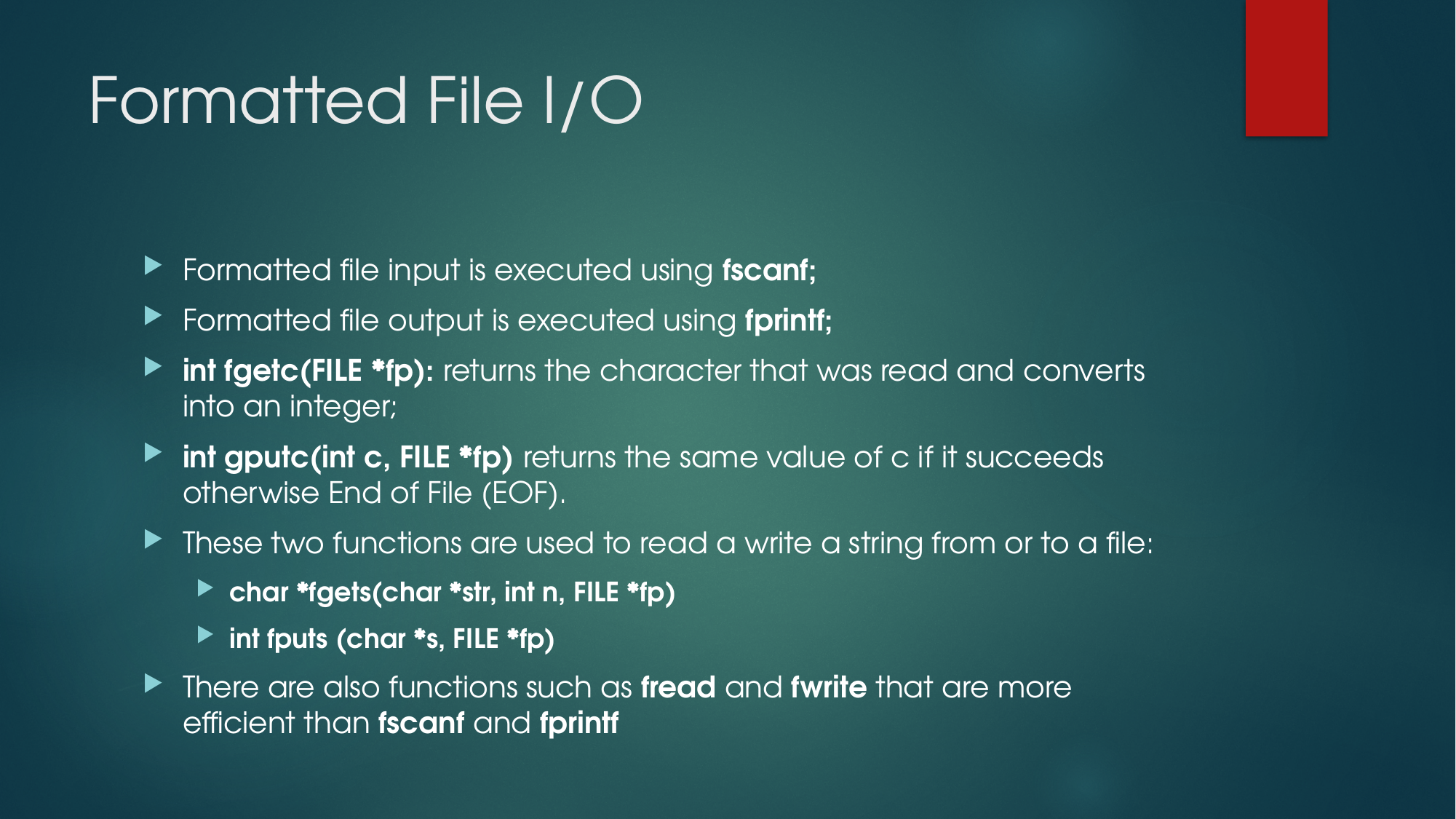

# Formatted File I/O
Formatted file input is executed using fscanf;
Formatted file output is executed using fprintf;
int fgetc(FILE *fp): returns the character that was read and converts into an integer;
int gputc(int c, FILE *fp) returns the same value of c if it succeeds otherwise End of File (EOF).
These two functions are used to read a write a string from or to a file:
char *fgets(char *str, int n, FILE *fp)
int fputs (char *s, FILE *fp)
There are also functions such as fread and fwrite that are more efficient than fscanf and fprintf